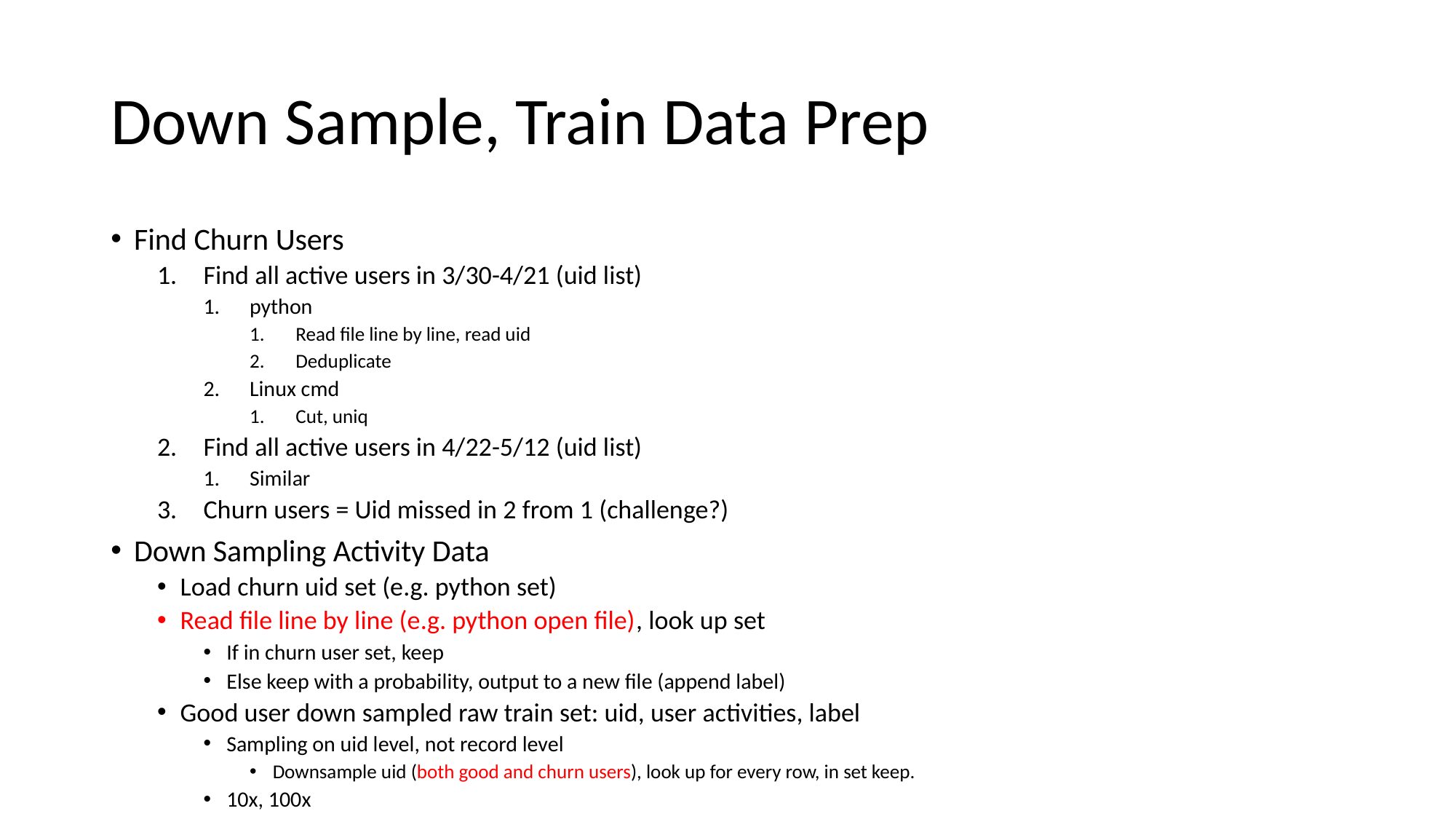

# Down Sample, Train Data Prep
Find Churn Users
Find all active users in 3/30-4/21 (uid list)
python
Read file line by line, read uid
Deduplicate
Linux cmd
Cut, uniq
Find all active users in 4/22-5/12 (uid list)
Similar
Churn users = Uid missed in 2 from 1 (challenge?)
Down Sampling Activity Data
Load churn uid set (e.g. python set)
Read file line by line (e.g. python open file), look up set
If in churn user set, keep
Else keep with a probability, output to a new file (append label)
Good user down sampled raw train set: uid, user activities, label
Sampling on uid level, not record level
Downsample uid (both good and churn users), look up for every row, in set keep.
10x, 100x